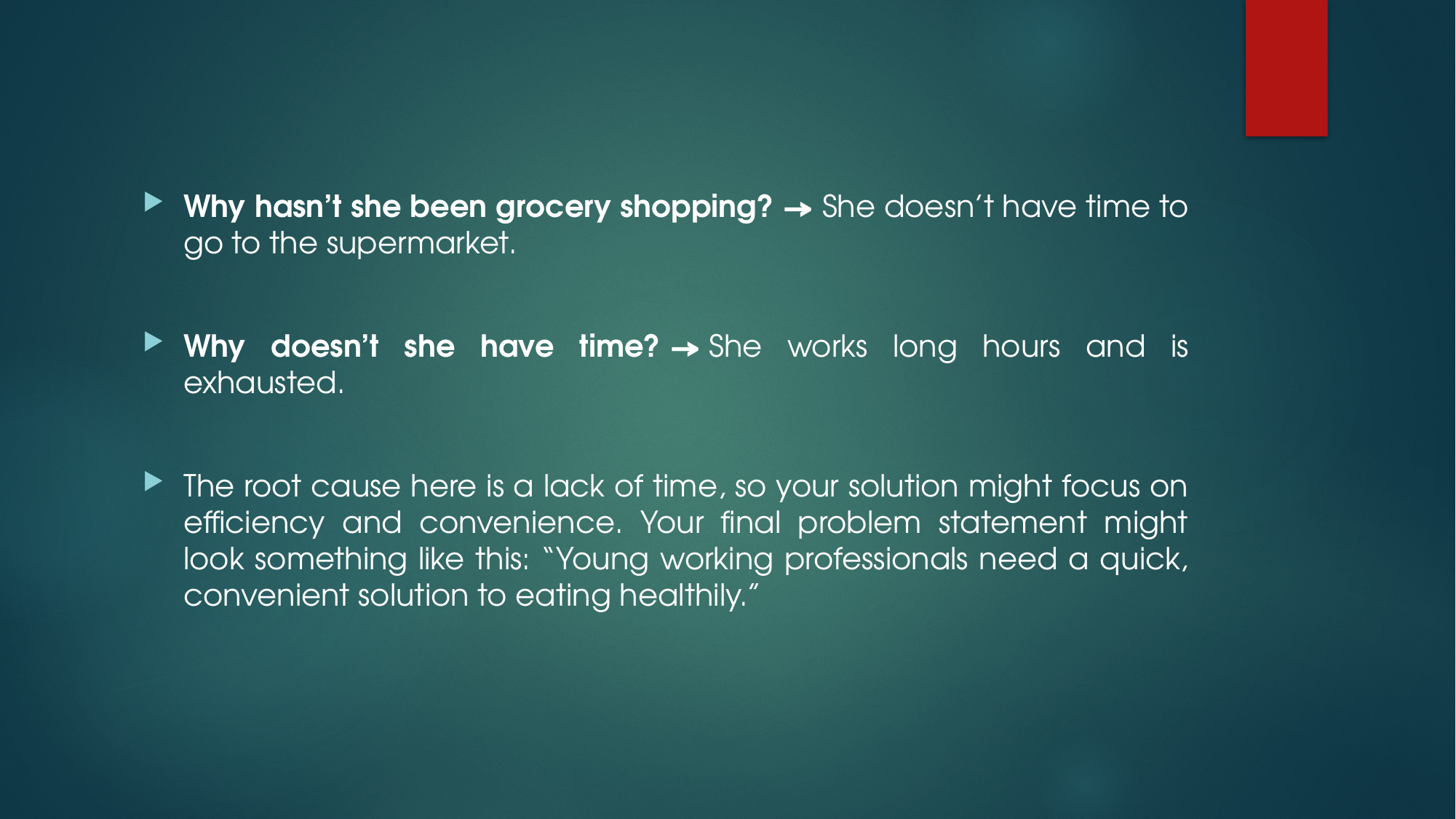

Why hasn’t she been grocery shopping? → She doesn’t have time to go to the supermarket.

Why doesn’t she have time? → She works long hours and is exhausted.

The root cause here is a lack of time, so your solution might focus on efficiency and convenience. Your final problem statement might look something like this: “Young working professionals need a quick, convenient solution to eating healthily.”